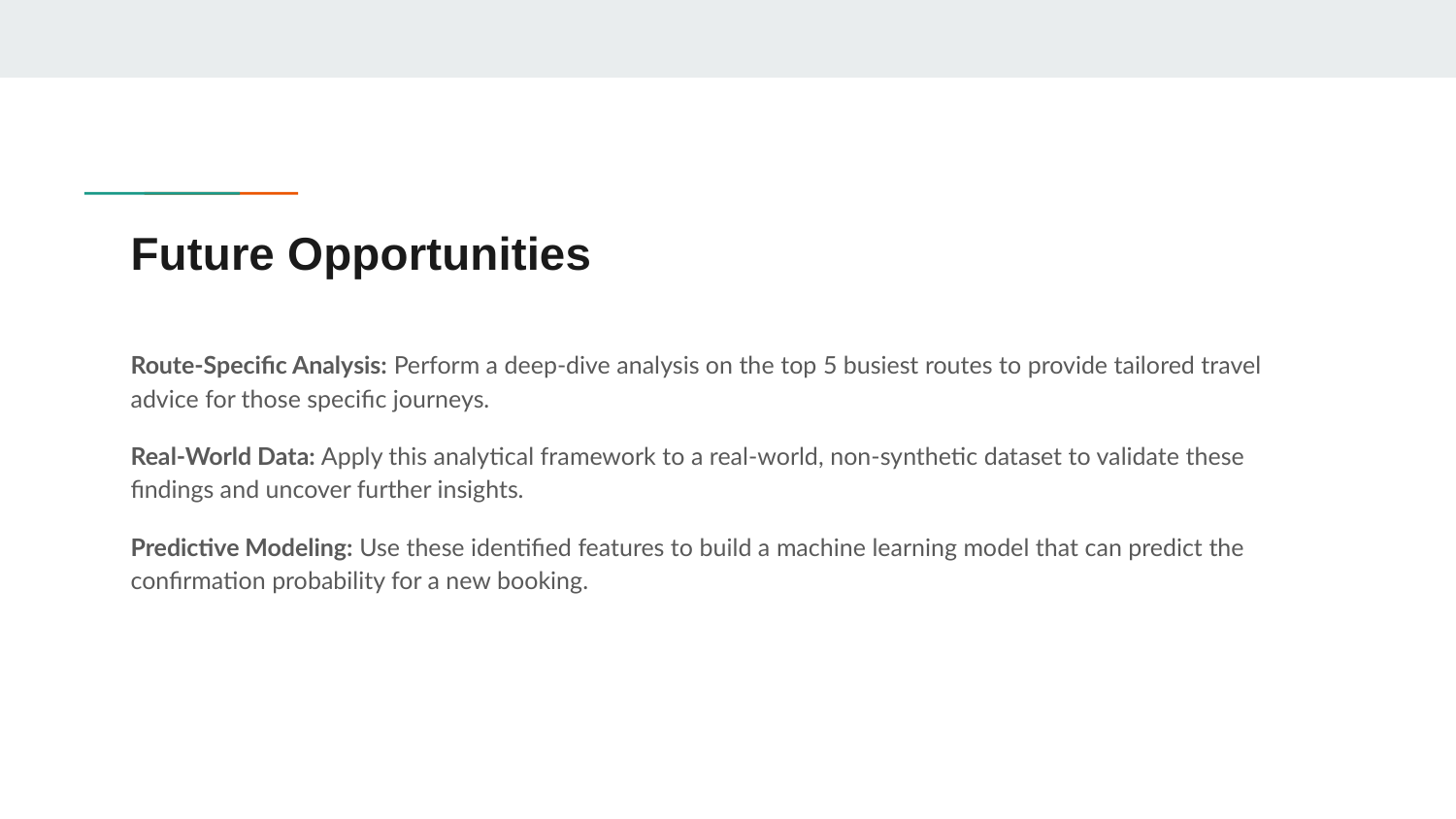

# Future Opportunities
Route-Specific Analysis: Perform a deep-dive analysis on the top 5 busiest routes to provide tailored travel advice for those specific journeys.
Real-World Data: Apply this analytical framework to a real-world, non-synthetic dataset to validate these findings and uncover further insights.
Predictive Modeling: Use these identified features to build a machine learning model that can predict the confirmation probability for a new booking.